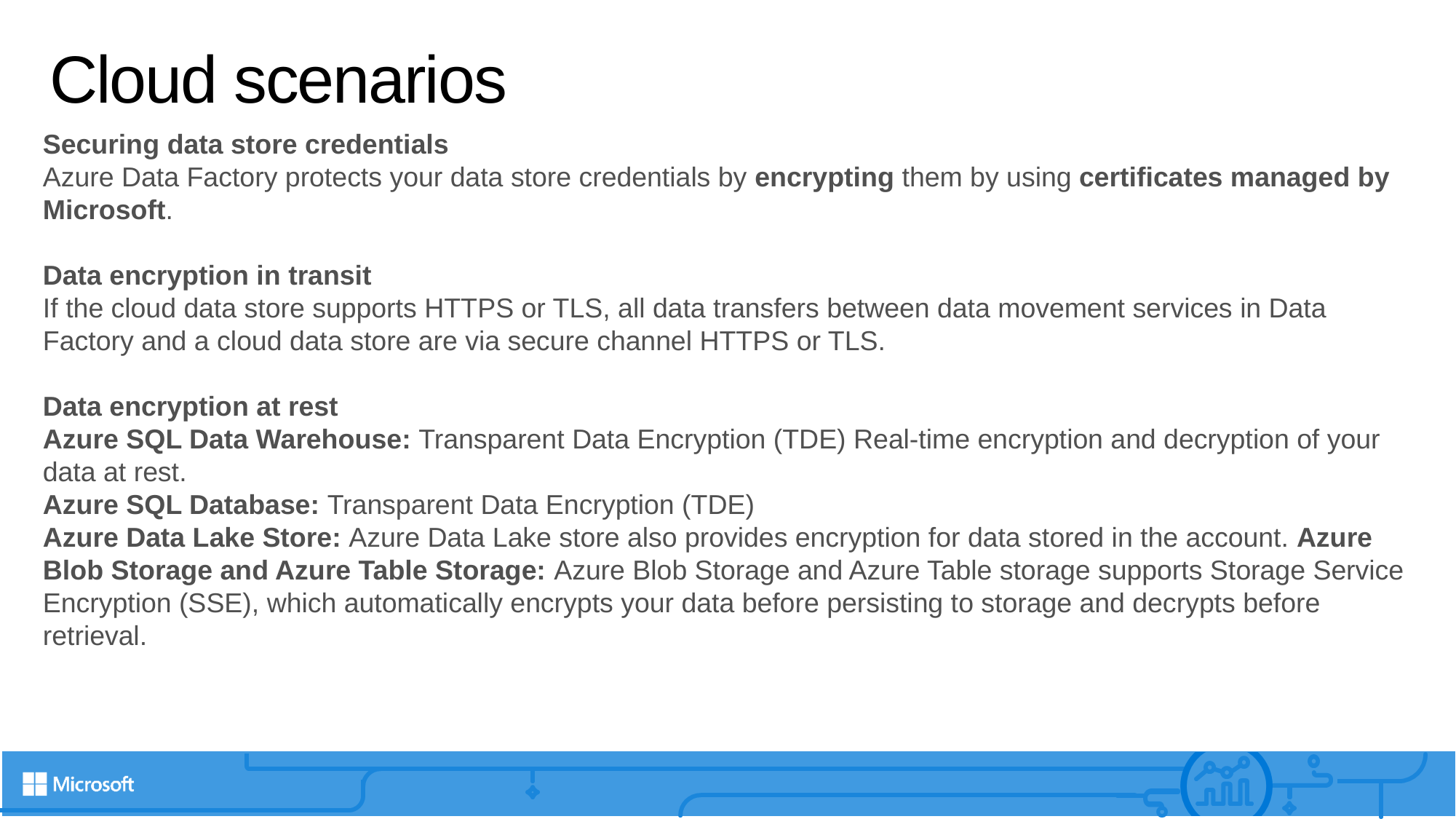

# Cloud scenarios
Securing data store credentials
Azure Data Factory protects your data store credentials by encrypting them by using certificates managed by Microsoft.

Data encryption in transit
If the cloud data store supports HTTPS or TLS, all data transfers between data movement services in Data Factory and a cloud data store are via secure channel HTTPS or TLS.

Data encryption at rest
Azure SQL Data Warehouse: Transparent Data Encryption (TDE) Real-time encryption and decryption of your data at rest.
Azure SQL Database: Transparent Data Encryption (TDE)
Azure Data Lake Store: Azure Data Lake store also provides encryption for data stored in the account. Azure Blob Storage and Azure Table Storage: Azure Blob Storage and Azure Table storage supports Storage Service Encryption (SSE), which automatically encrypts your data before persisting to storage and decrypts before retrieval.